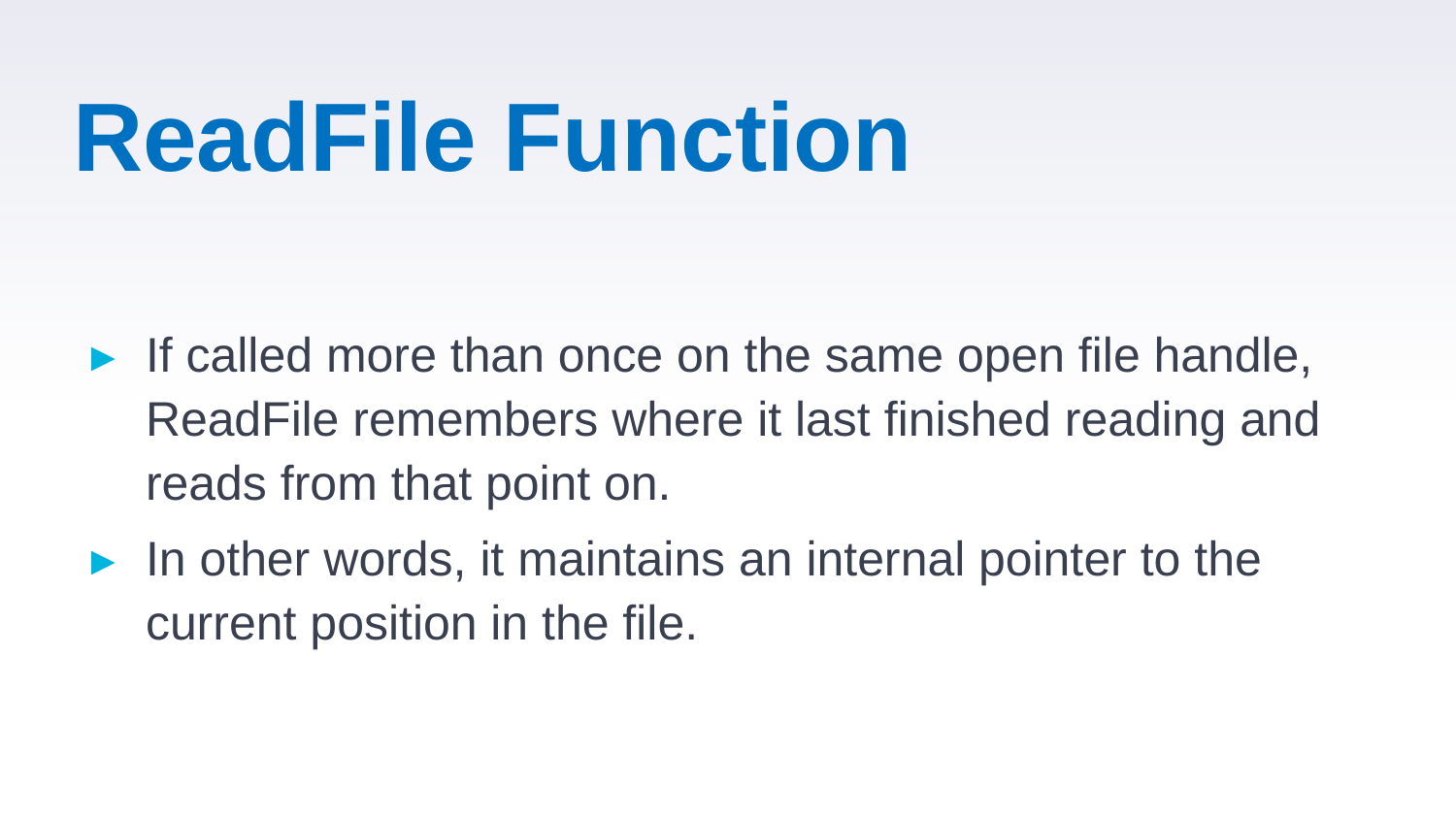

# ReadFile Function
If called more than once on the same open ﬁle handle, ReadFile remembers where it last ﬁnished reading and reads from that point on.
In other words, it maintains an internal pointer to the current position in the ﬁle.